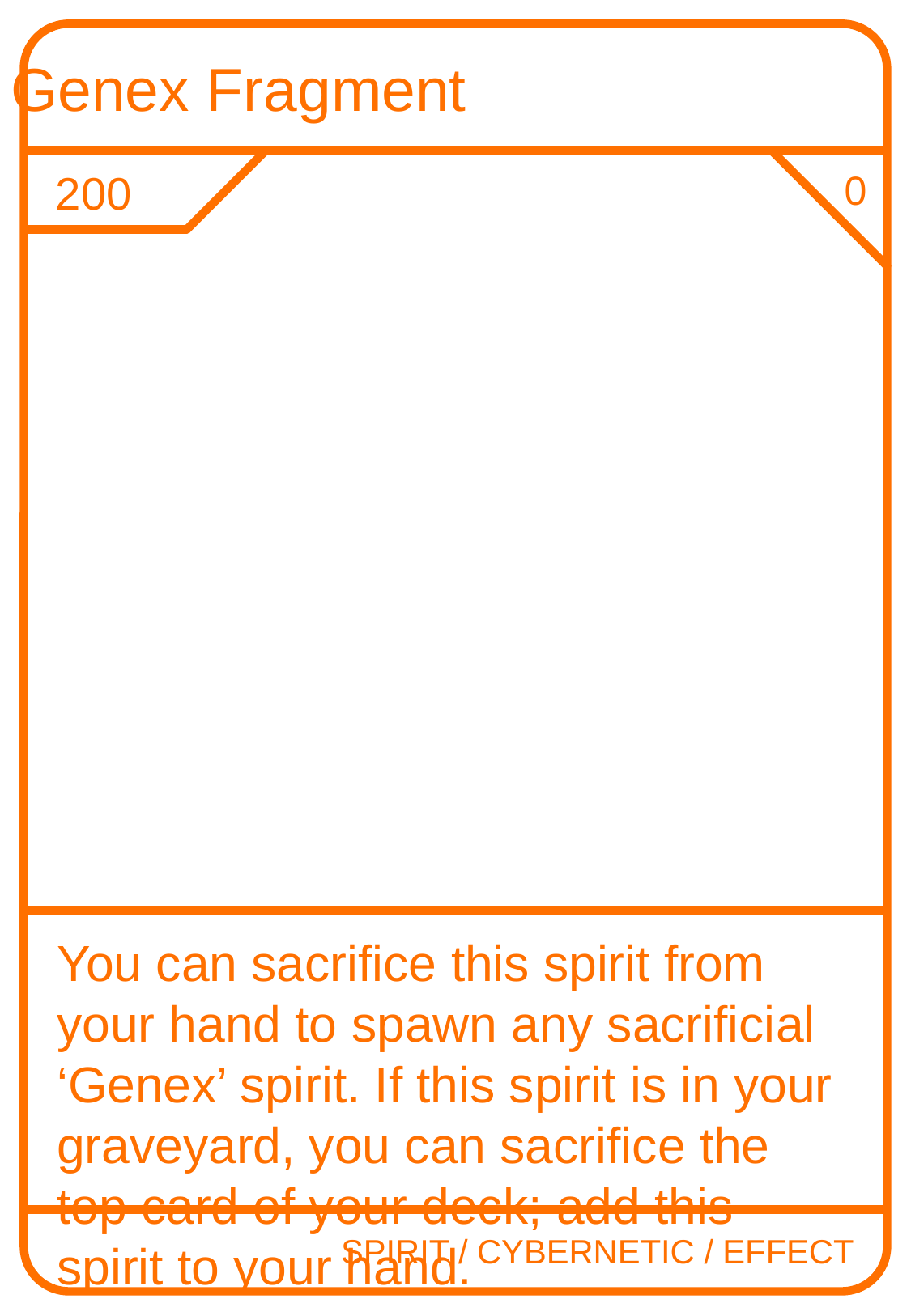

Genex Fragment
200
0
You can sacrifice this spirit from your hand to spawn any sacrificial ‘Genex’ spirit. If this spirit is in your graveyard, you can sacrifice the top card of your deck; add this spirit to your hand.
SPIRIT / CYBERNETIC / EFFECT